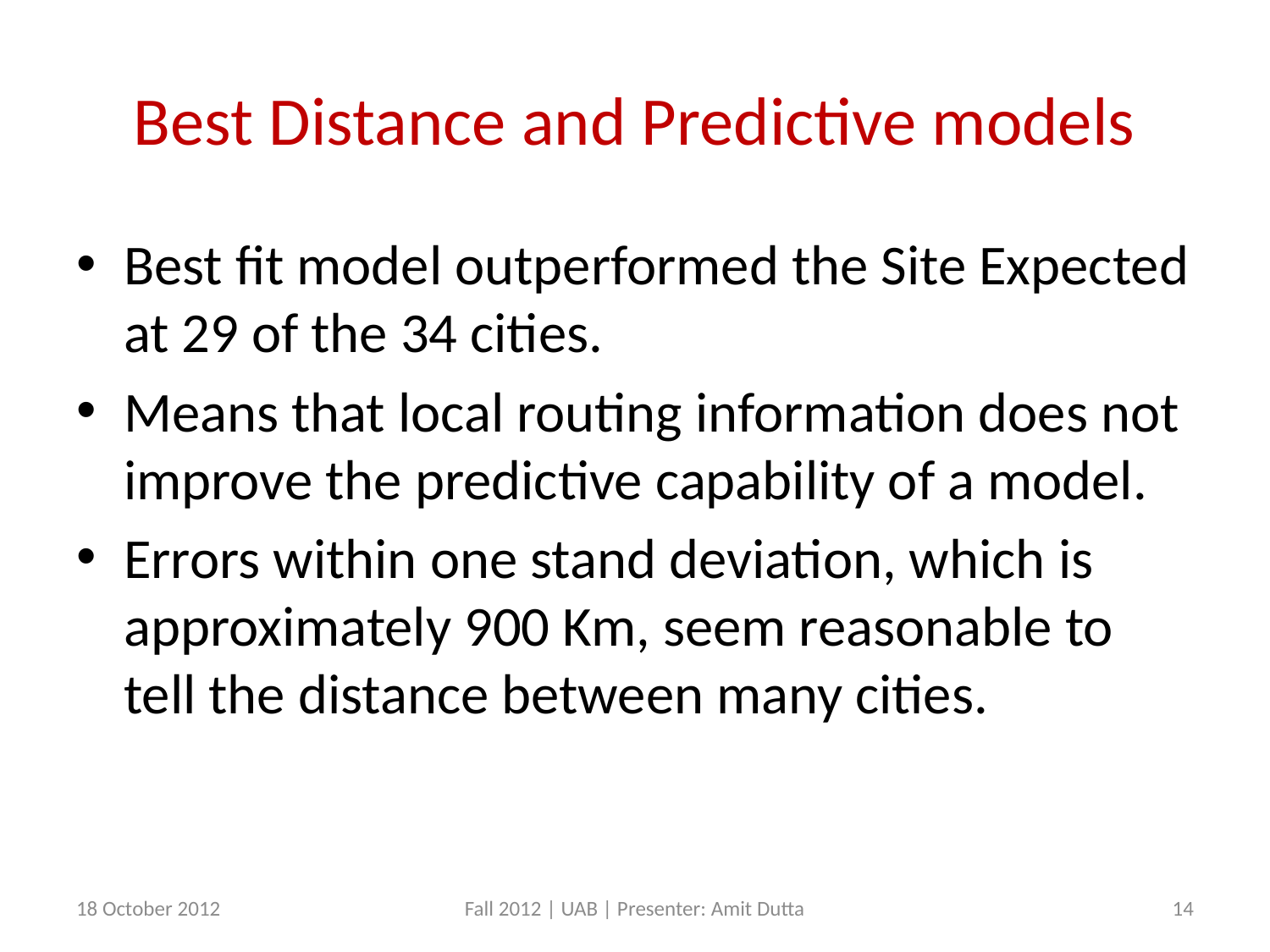

# Best Distance and Predictive models
Best fit model outperformed the Site Expected at 29 of the 34 cities.
Means that local routing information does not improve the predictive capability of a model.
Errors within one stand deviation, which is approximately 900 Km, seem reasonable to tell the distance between many cities.
18 October 2012
Fall 2012 | UAB | Presenter: Amit Dutta
14